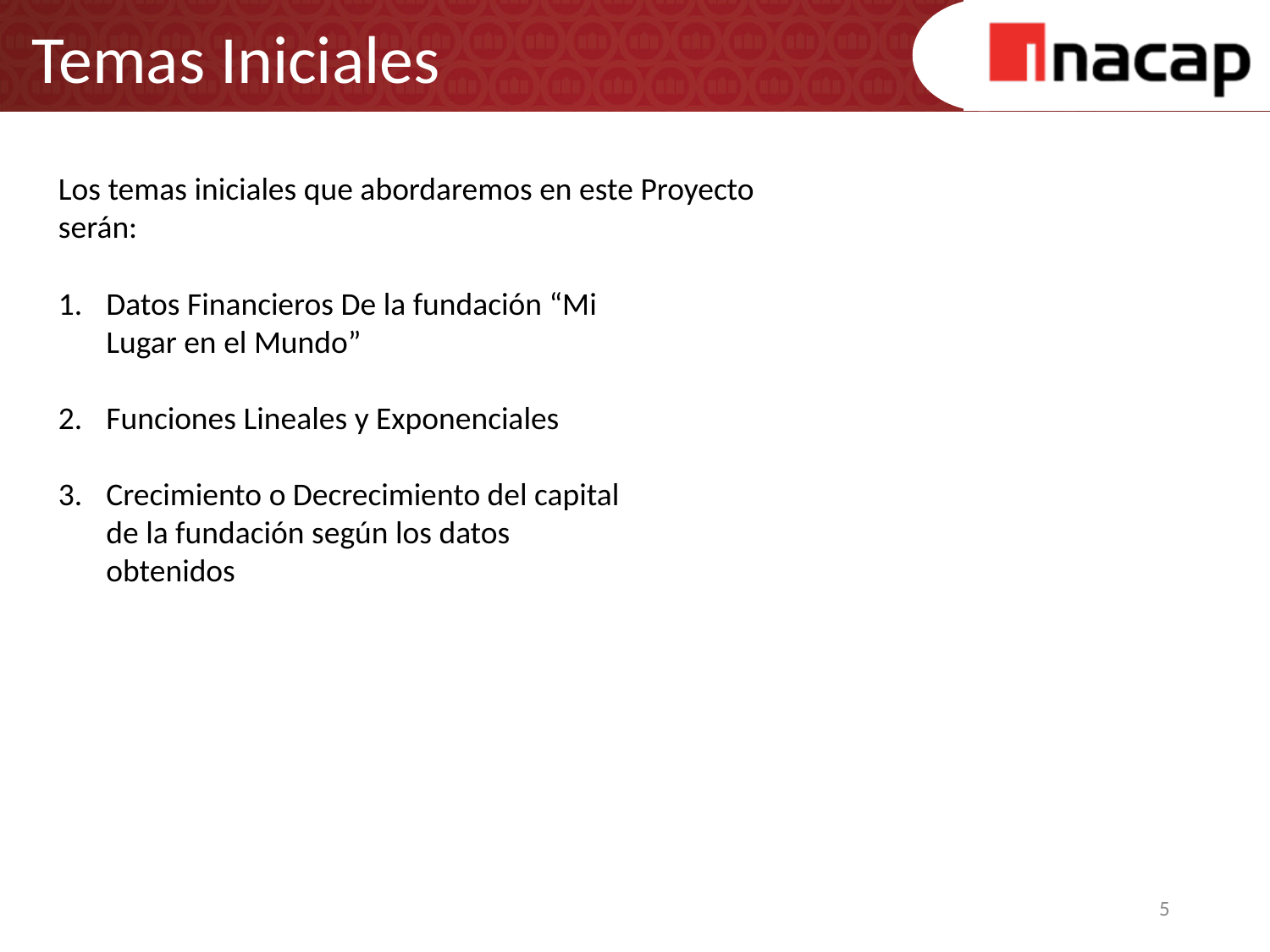

Temas Iniciales
Los temas iniciales que abordaremos en este Proyecto serán:
Datos Financieros De la fundación “Mi Lugar en el Mundo”

Funciones Lineales y Exponenciales

Crecimiento o Decrecimiento del capital de la fundación según los datos obtenidos

5